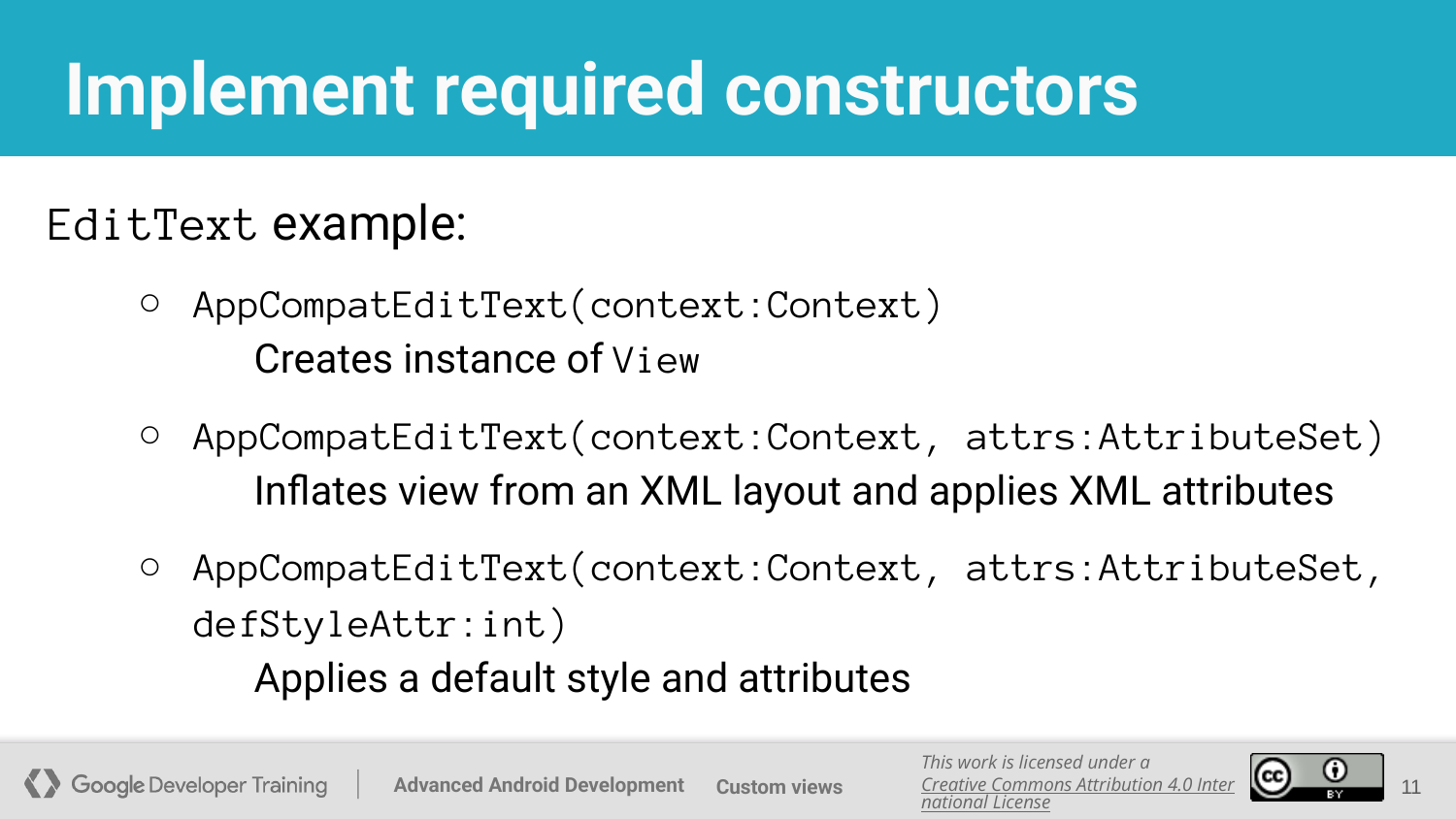

# Implement required constructors
EditText example:
AppCompatEditText(context:Context)
      Creates instance of View
AppCompatEditText(context:Context, attrs:AttributeSet)
      Inflates view from an XML layout and applies XML attributes
AppCompatEditText(context:Context, attrs:AttributeSet, defStyleAttr:int)
      Applies a default style and attributes
11